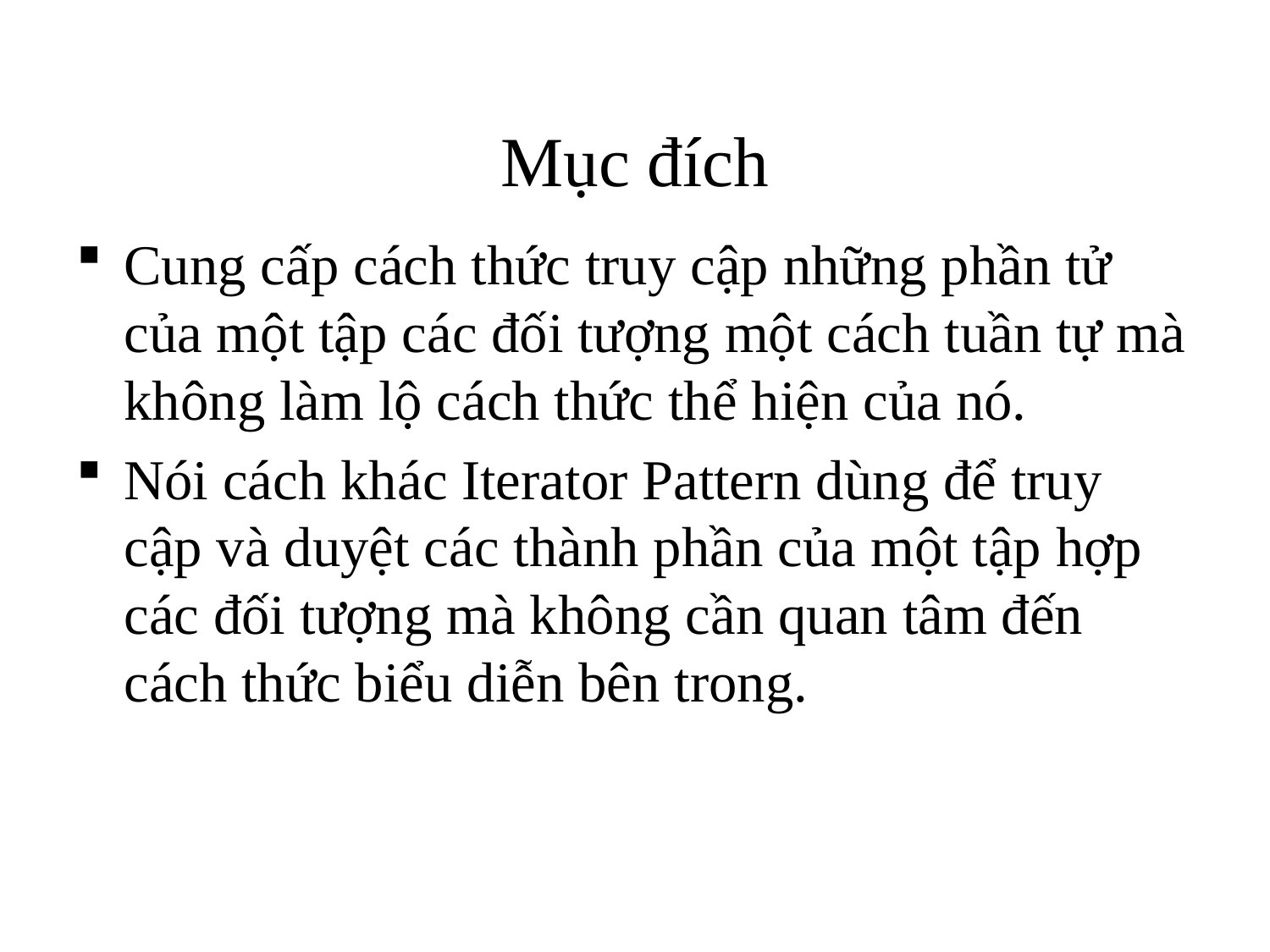

# Mục đích
Cung cấp cách thức truy cập những phần tử của một tập các đối tượng một cách tuần tự mà không làm lộ cách thức thể hiện của nó.
Nói cách khác Iterator Pattern dùng để truy cập và duyệt các thành phần của một tập hợp các đối tượng mà không cần quan tâm đến cách thức biểu diễn bên trong.